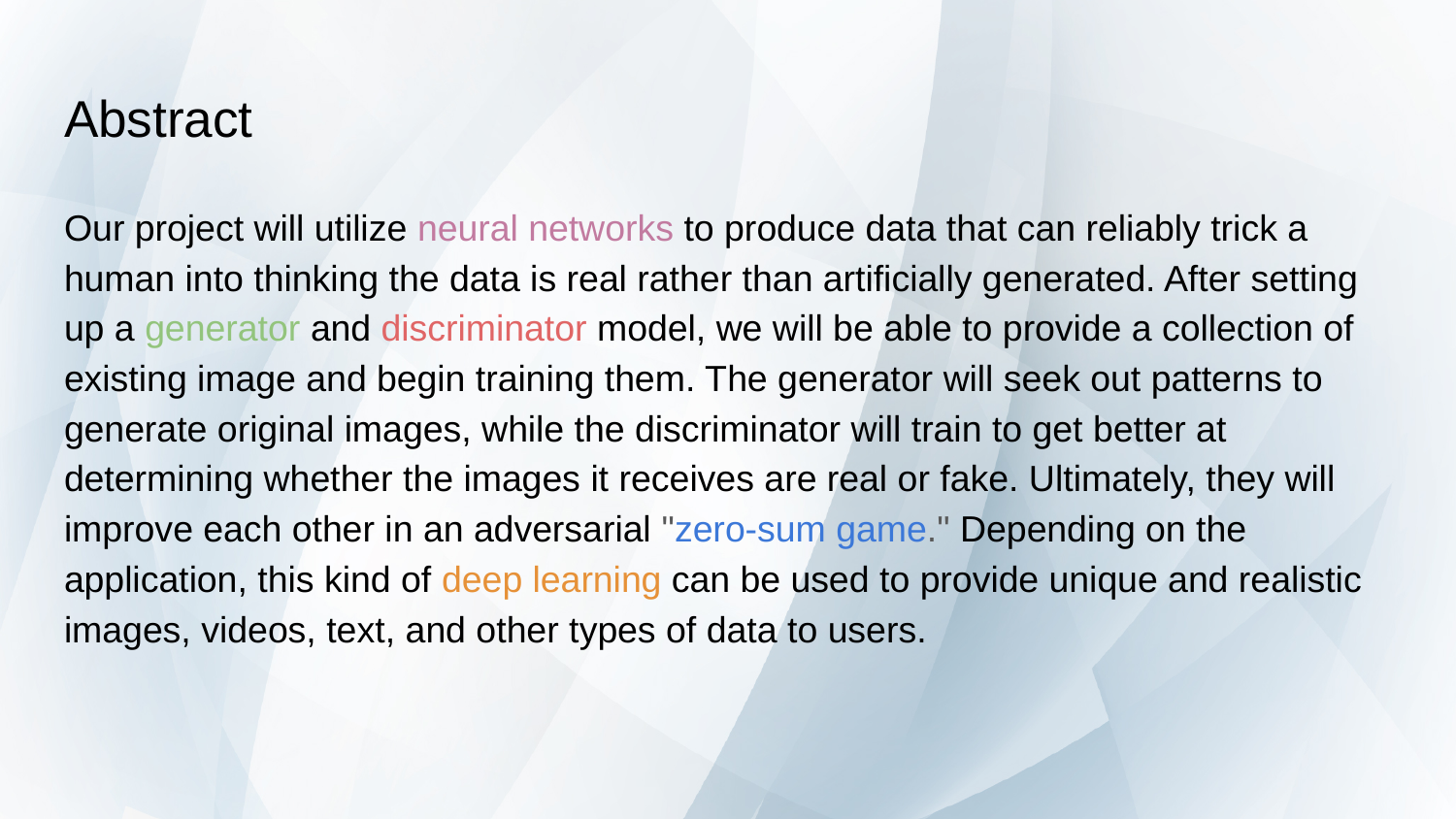

# Abstract
Our project will utilize neural networks to produce data that can reliably trick a human into thinking the data is real rather than artificially generated. After setting up a generator and discriminator model, we will be able to provide a collection of existing image and begin training them. The generator will seek out patterns to generate original images, while the discriminator will train to get better at determining whether the images it receives are real or fake. Ultimately, they will improve each other in an adversarial "zero-sum game." Depending on the application, this kind of deep learning can be used to provide unique and realistic images, videos, text, and other types of data to users.